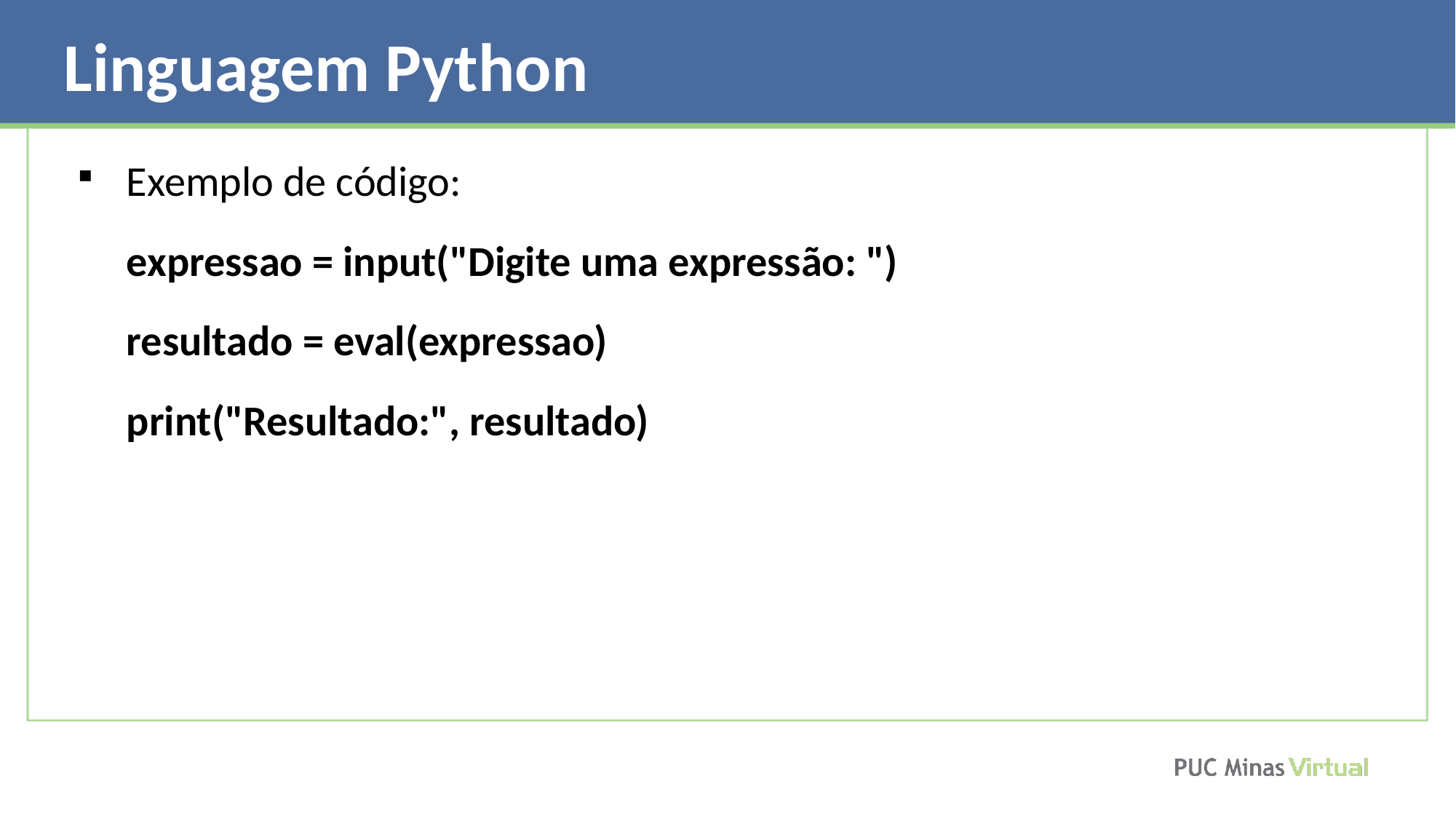

Linguagem Python
Exemplo de código:
expressao = input("Digite uma expressão: ")
resultado = eval(expressao)
print("Resultado:", resultado)